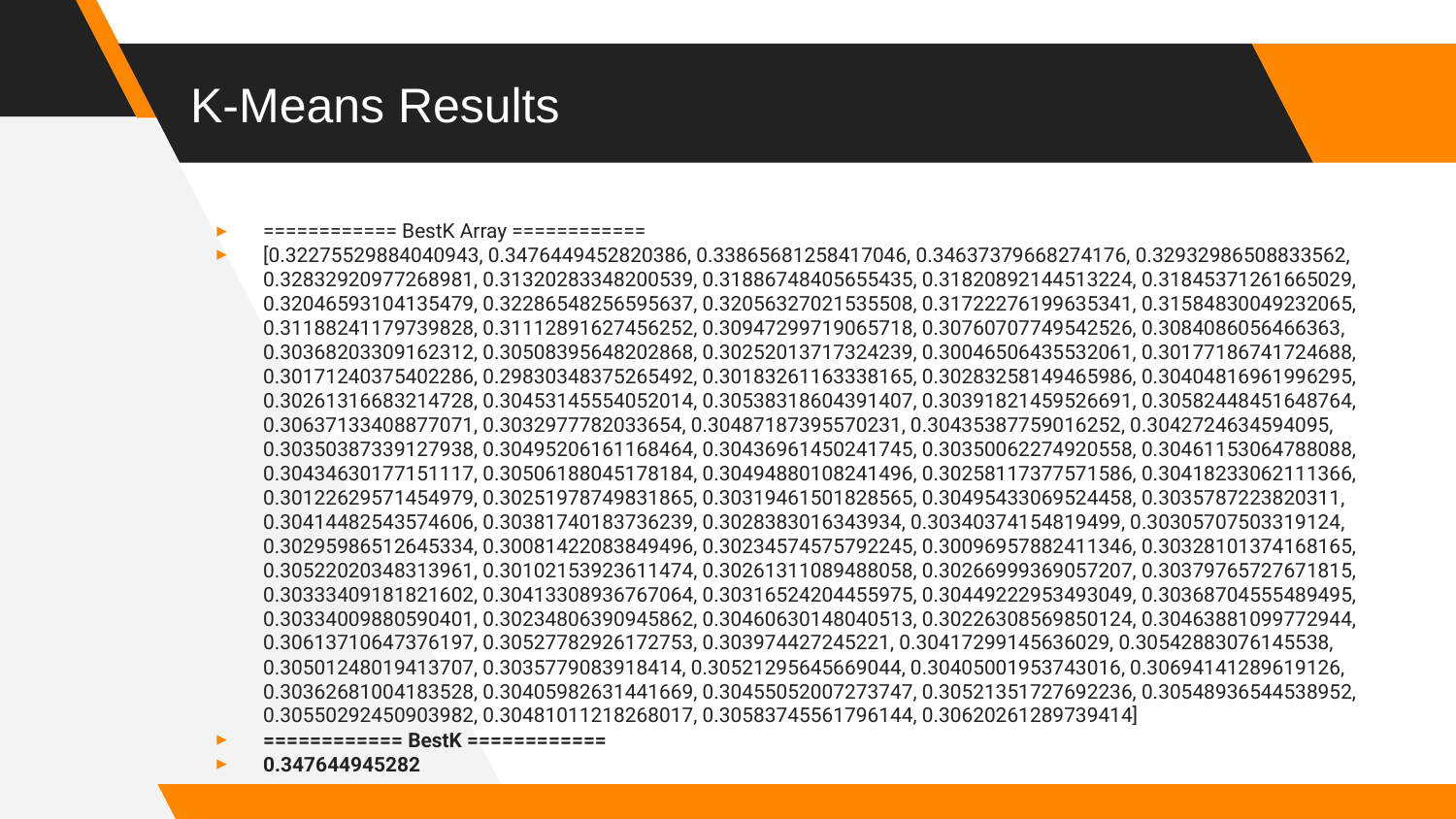

# K-Means Results
============ BestK Array ============
[0.32275529884040943, 0.3476449452820386, 0.33865681258417046, 0.34637379668274176, 0.32932986508833562, 0.32832920977268981, 0.31320283348200539, 0.31886748405655435, 0.31820892144513224, 0.31845371261665029, 0.32046593104135479, 0.32286548256595637, 0.32056327021535508, 0.31722276199635341, 0.31584830049232065, 0.31188241179739828, 0.31112891627456252, 0.30947299719065718, 0.30760707749542526, 0.3084086056466363, 0.30368203309162312, 0.30508395648202868, 0.30252013717324239, 0.30046506435532061, 0.30177186741724688, 0.30171240375402286, 0.29830348375265492, 0.30183261163338165, 0.30283258149465986, 0.30404816961996295, 0.30261316683214728, 0.30453145554052014, 0.30538318604391407, 0.30391821459526691, 0.30582448451648764, 0.30637133408877071, 0.3032977782033654, 0.30487187395570231, 0.30435387759016252, 0.3042724634594095, 0.30350387339127938, 0.30495206161168464, 0.30436961450241745, 0.30350062274920558, 0.30461153064788088, 0.30434630177151117, 0.30506188045178184, 0.30494880108241496, 0.30258117377571586, 0.30418233062111366, 0.30122629571454979, 0.30251978749831865, 0.30319461501828565, 0.30495433069524458, 0.3035787223820311, 0.30414482543574606, 0.30381740183736239, 0.3028383016343934, 0.30340374154819499, 0.30305707503319124, 0.30295986512645334, 0.30081422083849496, 0.30234574575792245, 0.30096957882411346, 0.30328101374168165, 0.30522020348313961, 0.30102153923611474, 0.30261311089488058, 0.30266999369057207, 0.30379765727671815, 0.30333409181821602, 0.30413308936767064, 0.30316524204455975, 0.30449222953493049, 0.30368704555489495, 0.30334009880590401, 0.30234806390945862, 0.30460630148040513, 0.30226308569850124, 0.30463881099772944, 0.30613710647376197, 0.30527782926172753, 0.303974427245221, 0.30417299145636029, 0.30542883076145538, 0.30501248019413707, 0.3035779083918414, 0.30521295645669044, 0.30405001953743016, 0.30694141289619126, 0.30362681004183528, 0.30405982631441669, 0.30455052007273747, 0.30521351727692236, 0.30548936544538952, 0.30550292450903982, 0.30481011218268017, 0.30583745561796144, 0.30620261289739414]
============ BestK ============
0.347644945282